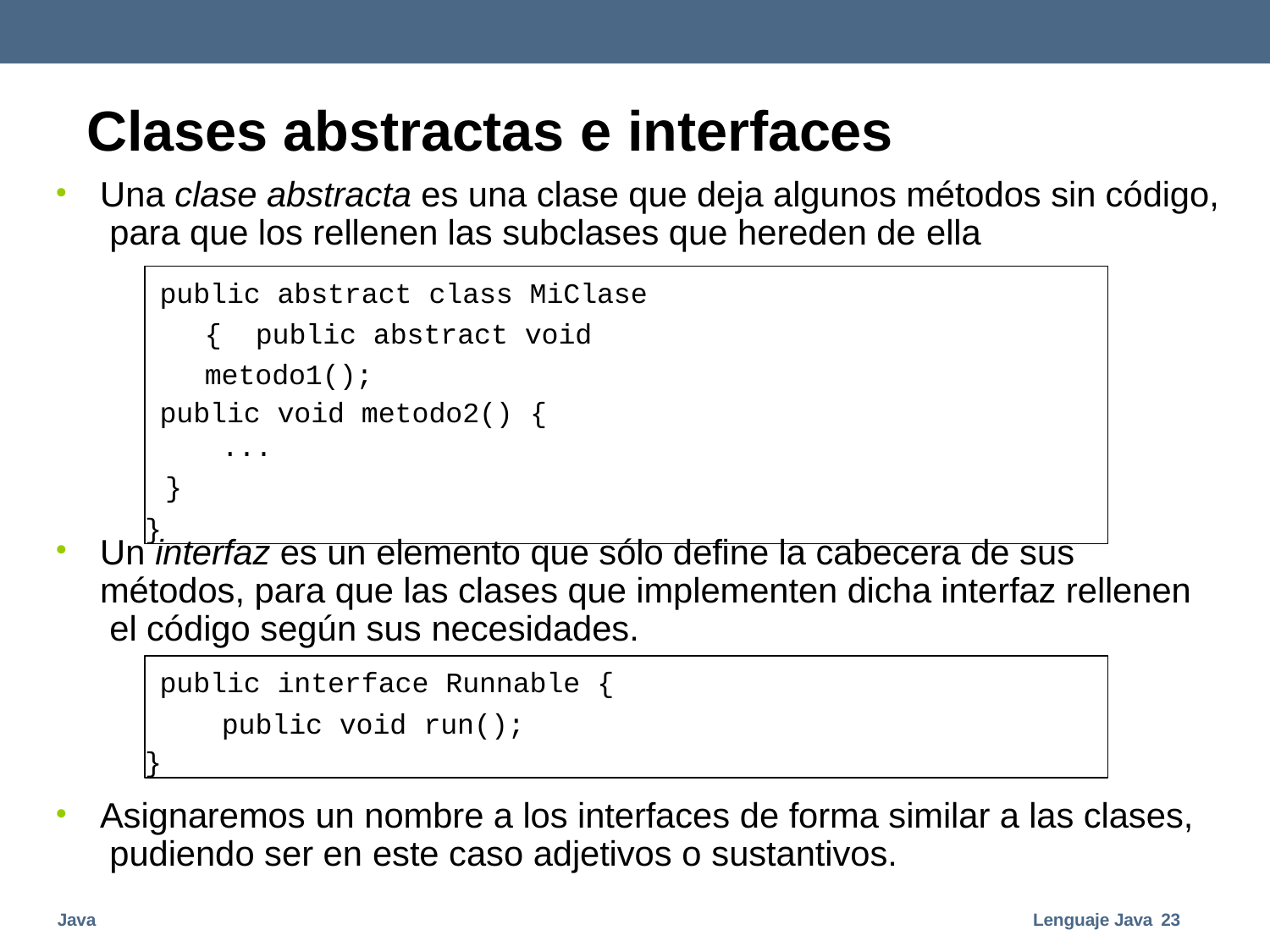

# Clases abstractas e interfaces
•
Una clase abstracta es una clase que deja algunos métodos sin código,  para que los rellenen las subclases que hereden de ella
public abstract class MiClase {  public abstract void metodo1();
public void metodo2() {
...
}
}
•
Un interfaz es un elemento que sólo define la cabecera de sus  métodos, para que las clases que implementen dicha interfaz rellenen  el código según sus necesidades.
public interface Runnable {  public void run();
}
•
Asignaremos un nombre a los interfaces de forma similar a las clases,  pudiendo ser en este caso adjetivos o sustantivos.
Java
Lenguaje Java 23